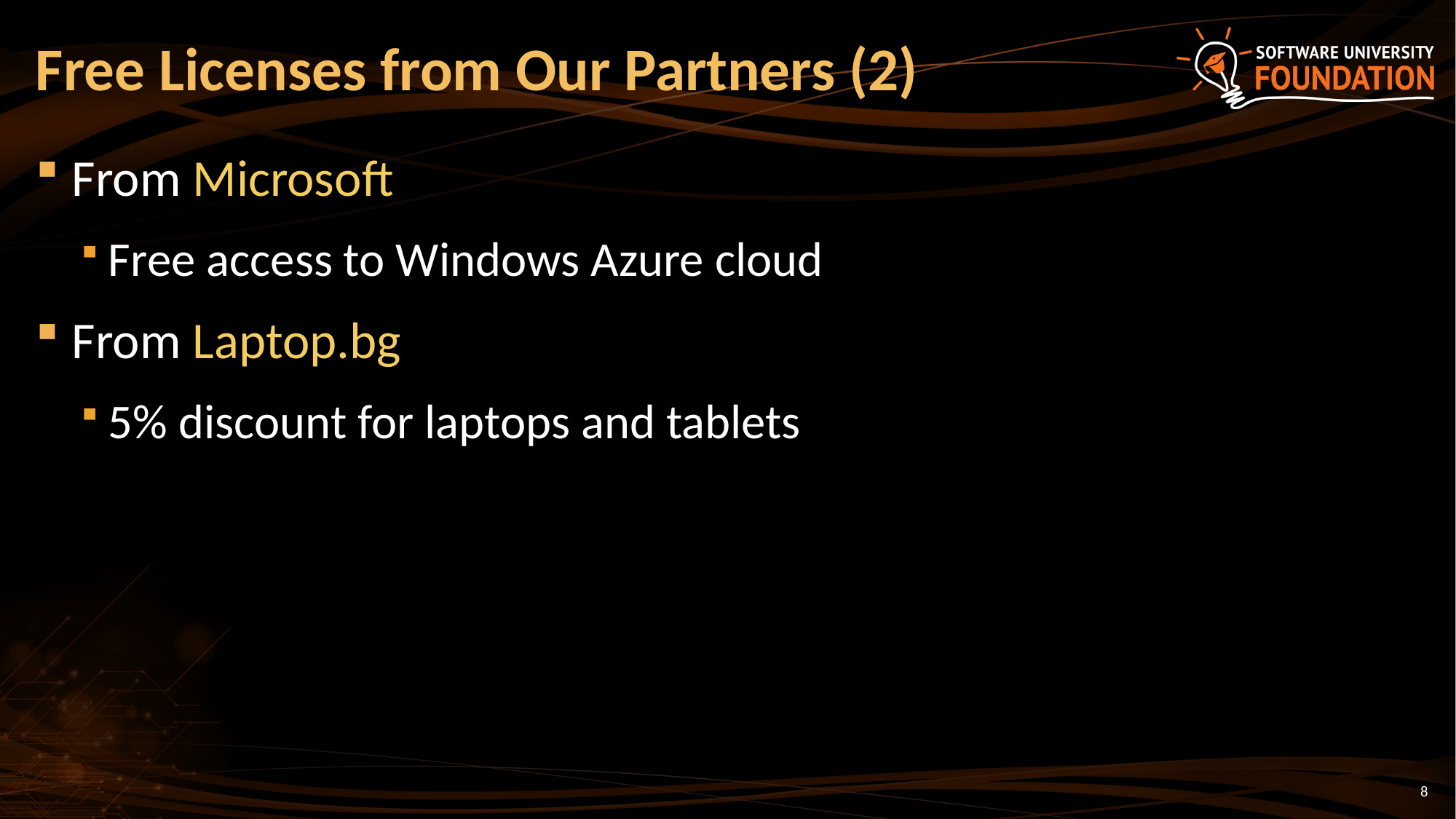

# Free Licenses from Our Partners (2)
From Microsoft
Free access to Windows Azure cloud
From Laptop.bg
5% discount for laptops and tablets
8